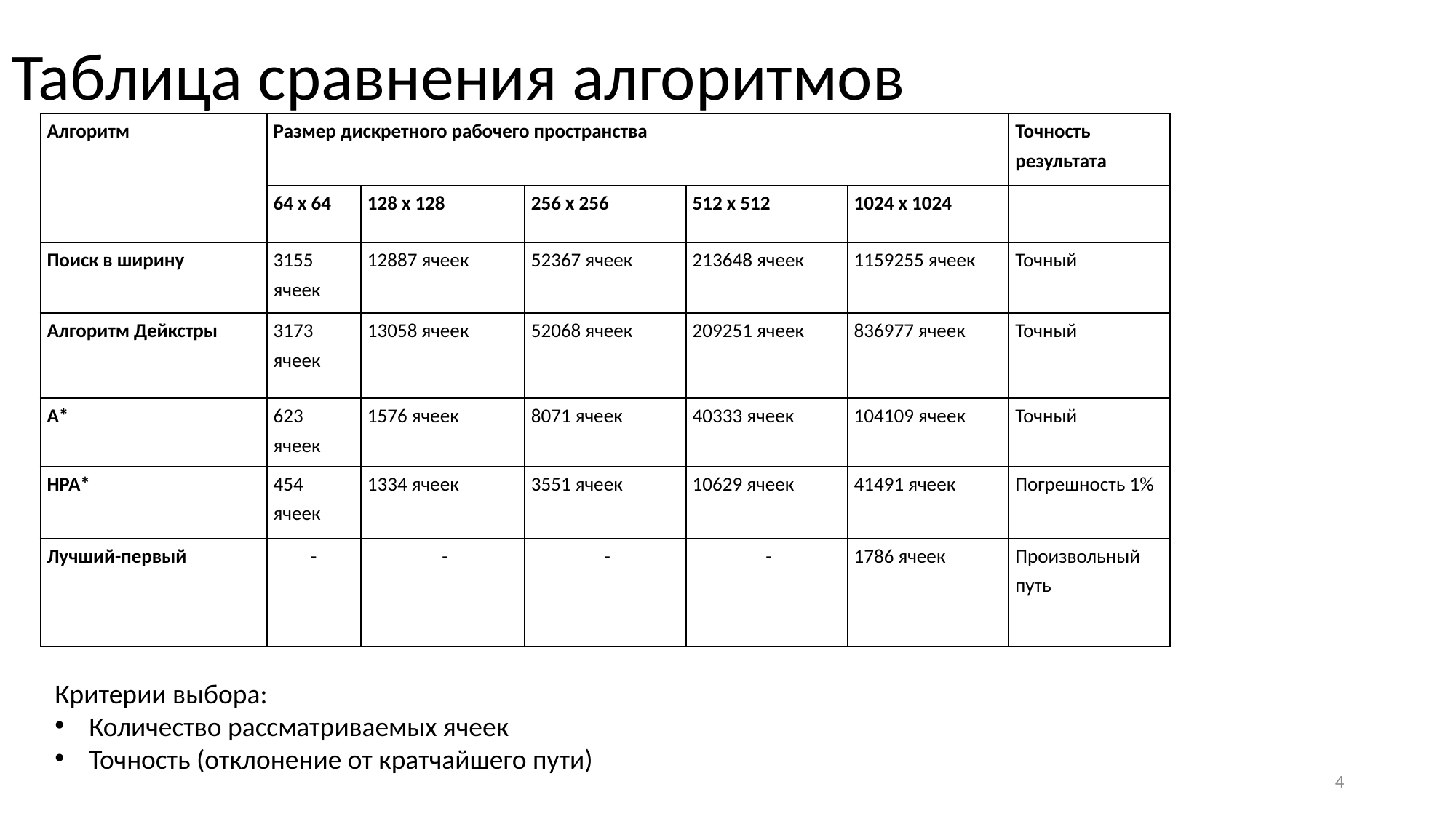

# Таблица сравнения алгоритмов
| Алгоритм | Размер дискретного рабочего пространства |  |  |  |  | Точность результата |
| --- | --- | --- | --- | --- | --- | --- |
|  | 64 x 64 | 128 x 128 | 256 x 256 | 512 x 512 | 1024 x 1024 |  |
| Поиск в ширину | 3155 ячеек | 12887 ячеек | 52367 ячеек | 213648 ячеек | 1159255 ячеек | Точный |
| Алгоритм Дейкстры | 3173 ячеек | 13058 ячеек | 52068 ячеек | 209251 ячеек | 836977 ячеек | Точный |
| A\* | 623 ячеек | 1576 ячеек | 8071 ячеек | 40333 ячеек | 104109 ячеек | Точный |
| HPA\* | 454 ячеек | 1334 ячеек | 3551 ячеек | 10629 ячеек | 41491 ячеек | Погрешность 1% |
| Лучший-первый | - | - | - | - | 1786 ячеек | Произвольный путь |
Критерии выбора:
Количество рассматриваемых ячеек
Точность (отклонение от кратчайшего пути)
4